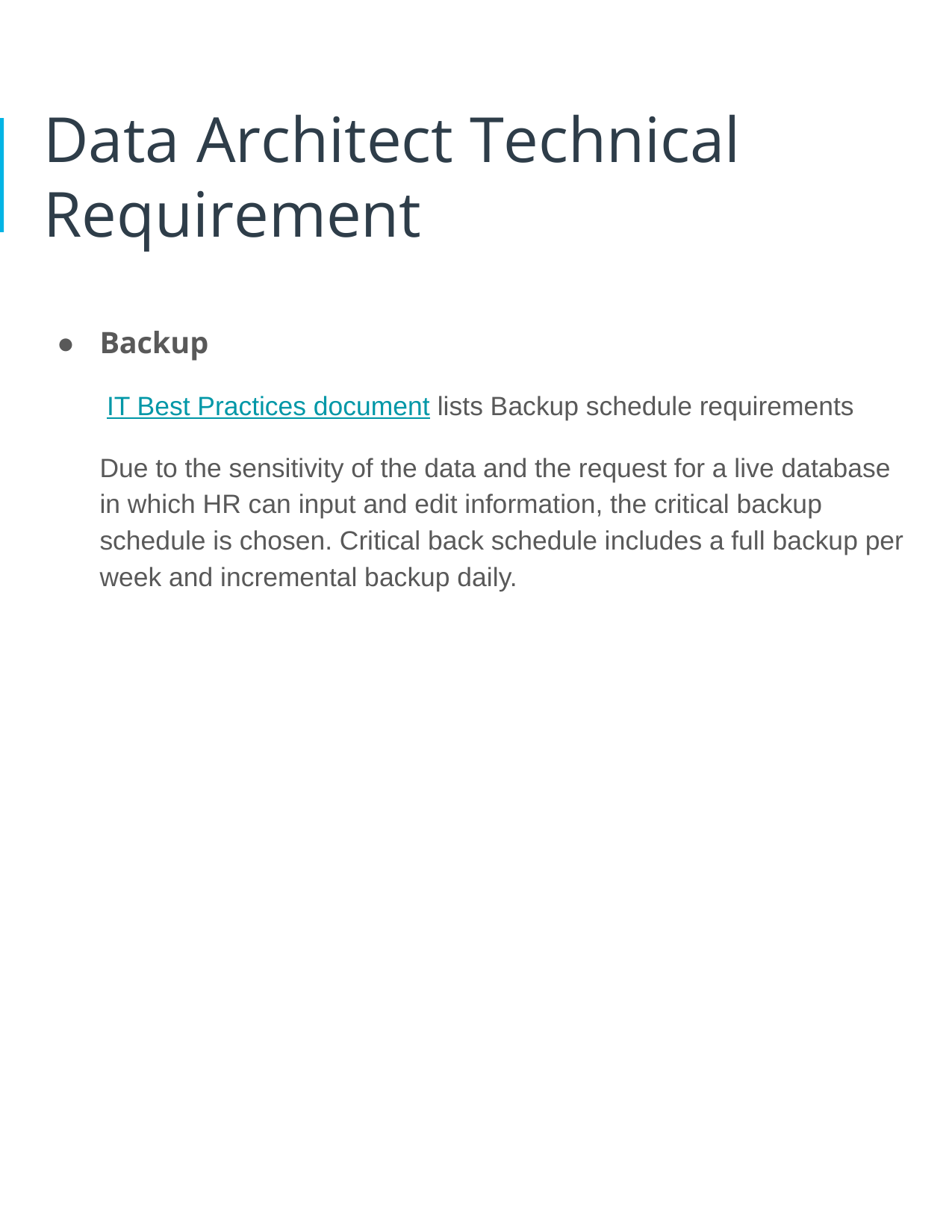

# Data Architect Technical Requirement

Backup
 IT Best Practices document lists Backup schedule requirements
Due to the sensitivity of the data and the request for a live database in which HR can input and edit information, the critical backup schedule is chosen. Critical back schedule includes a full backup per week and incremental backup daily.